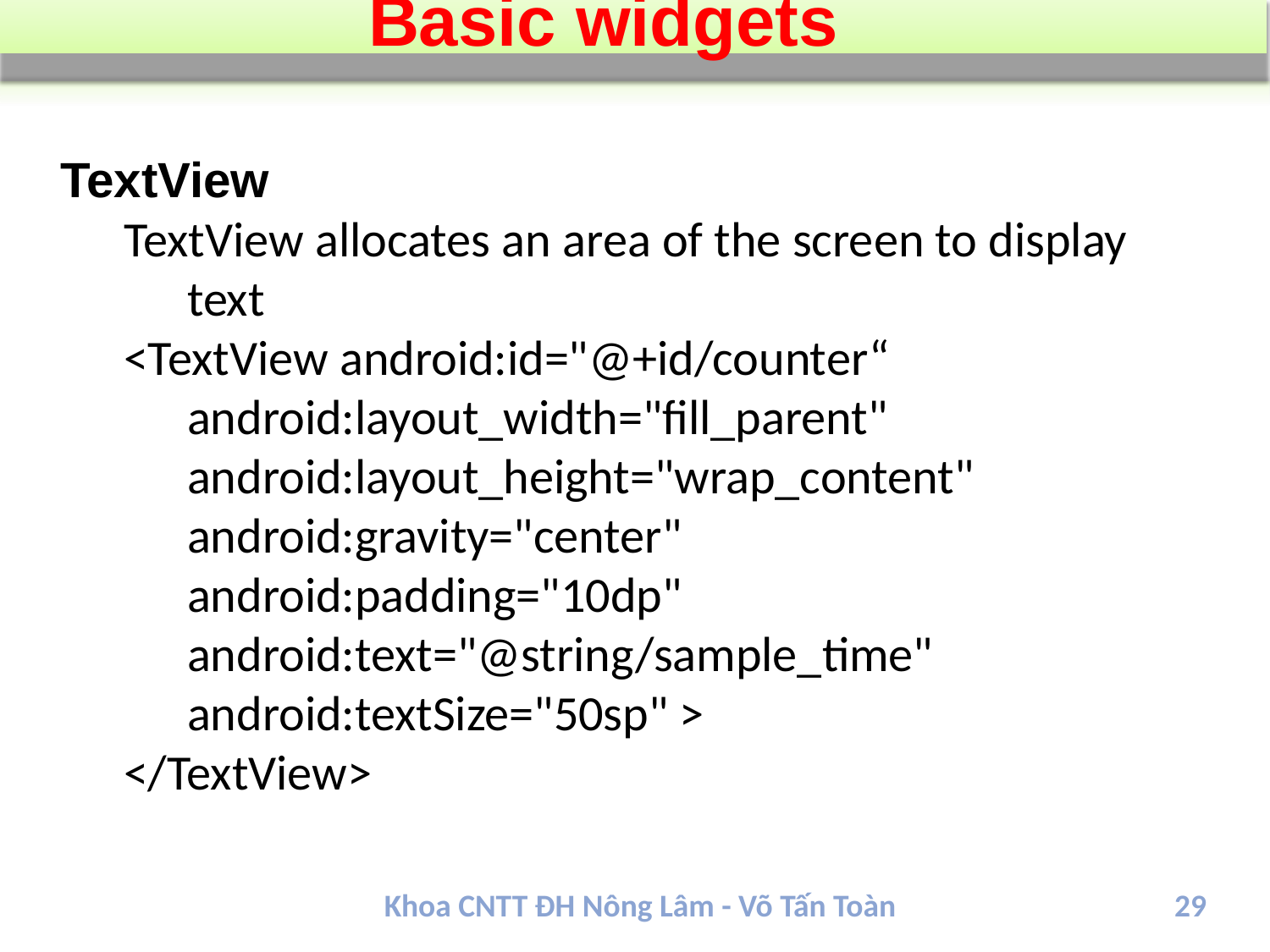

# Basic widgets
TextView
TextView allocates an area of the screen to display text
<TextView android:id="@+id/counter“
	android:layout_width="fill_parent"
	android:layout_height="wrap_content"
	android:gravity="center"
	android:padding="10dp"
	android:text="@string/sample_time"
	android:textSize="50sp" >
</TextView>
Khoa CNTT ĐH Nông Lâm - Võ Tấn Toàn
29